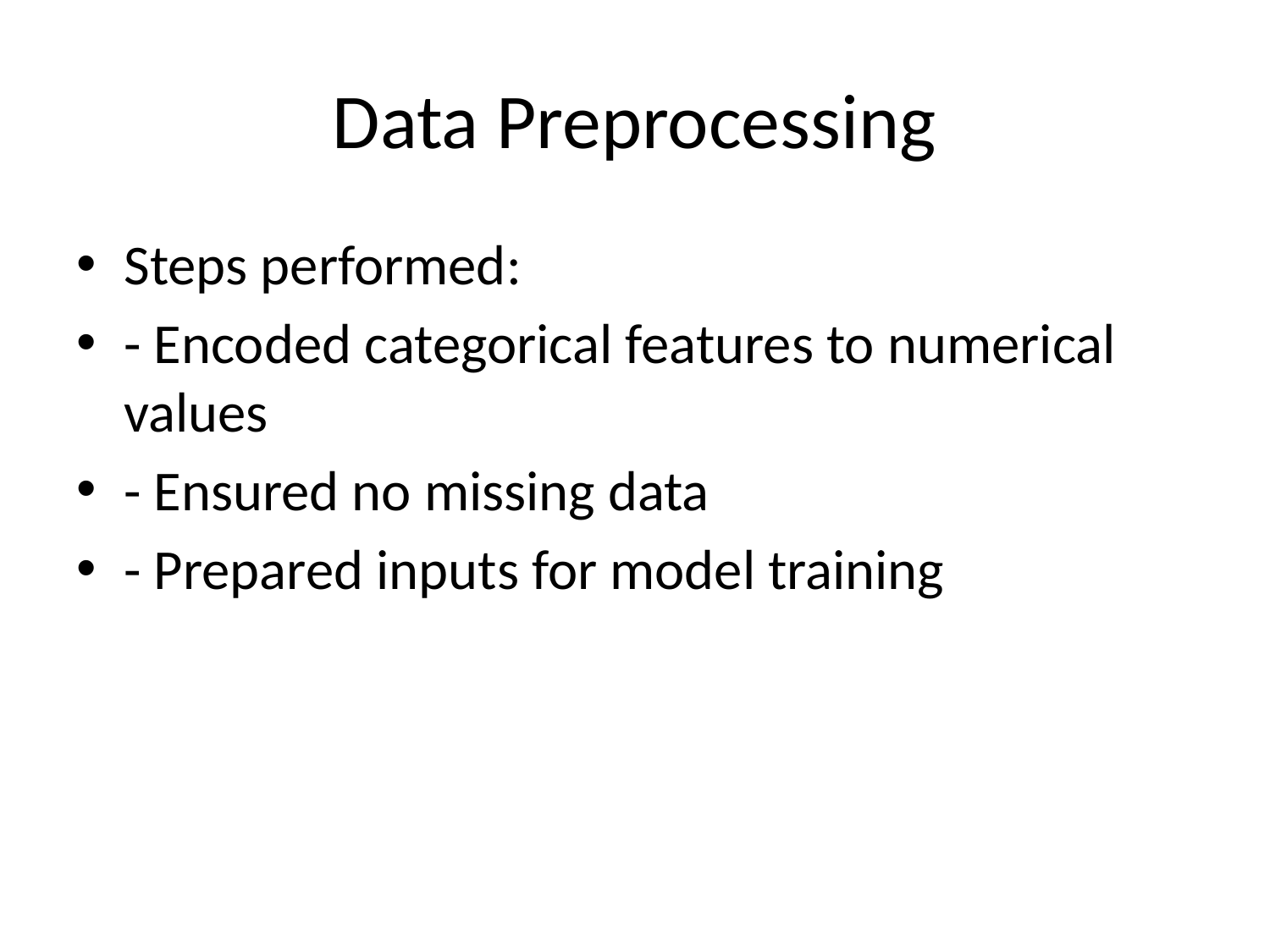

# Data Preprocessing
Steps performed:
- Encoded categorical features to numerical values
- Ensured no missing data
- Prepared inputs for model training